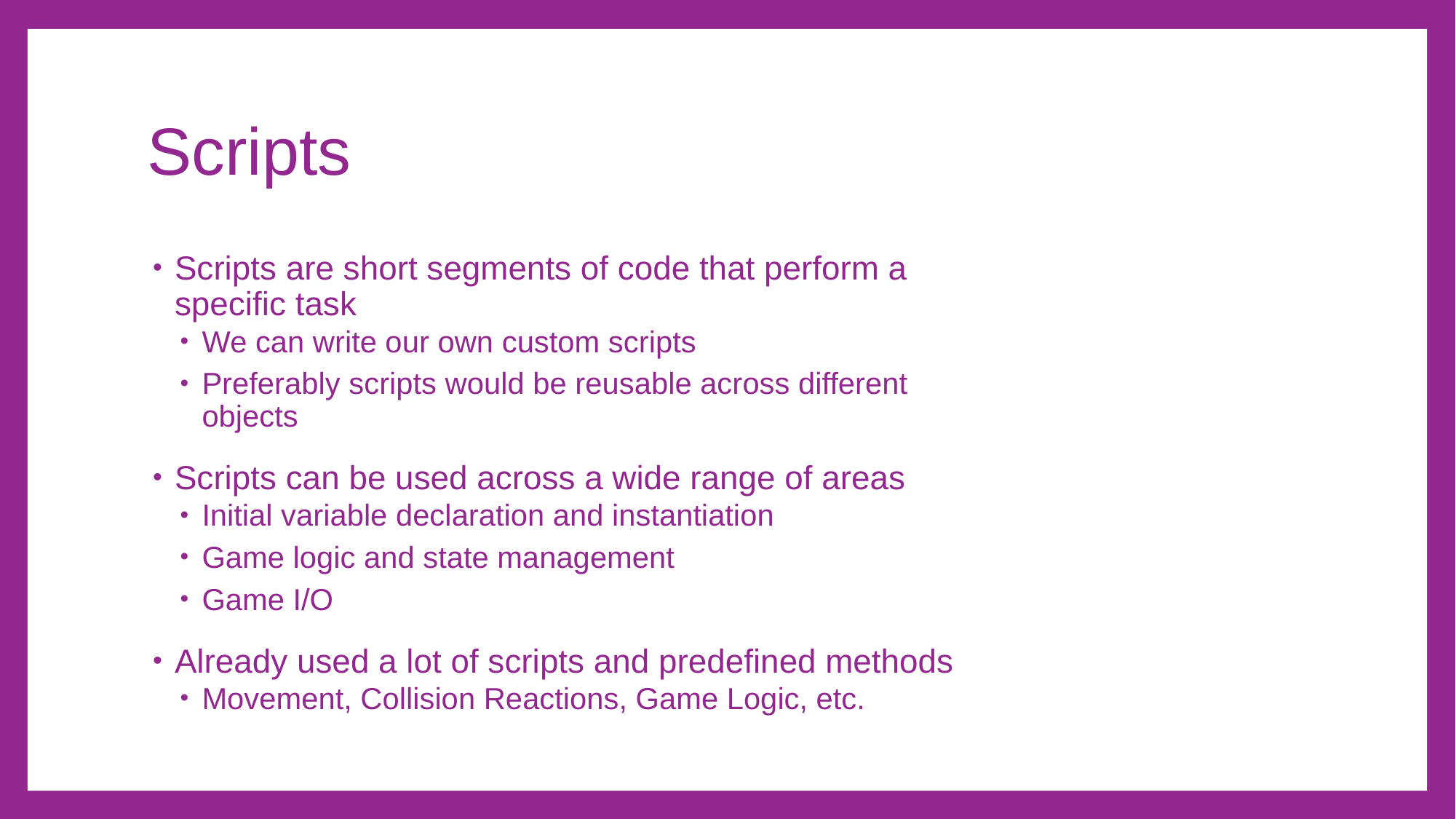

# Scripts
Scripts are short segments of code that perform a specific task
We can write our own custom scripts
Preferably scripts would be reusable across different objects
Scripts can be used across a wide range of areas
Initial variable declaration and instantiation
Game logic and state management
Game I/O
Already used a lot of scripts and predefined methods
Movement, Collision Reactions, Game Logic, etc.